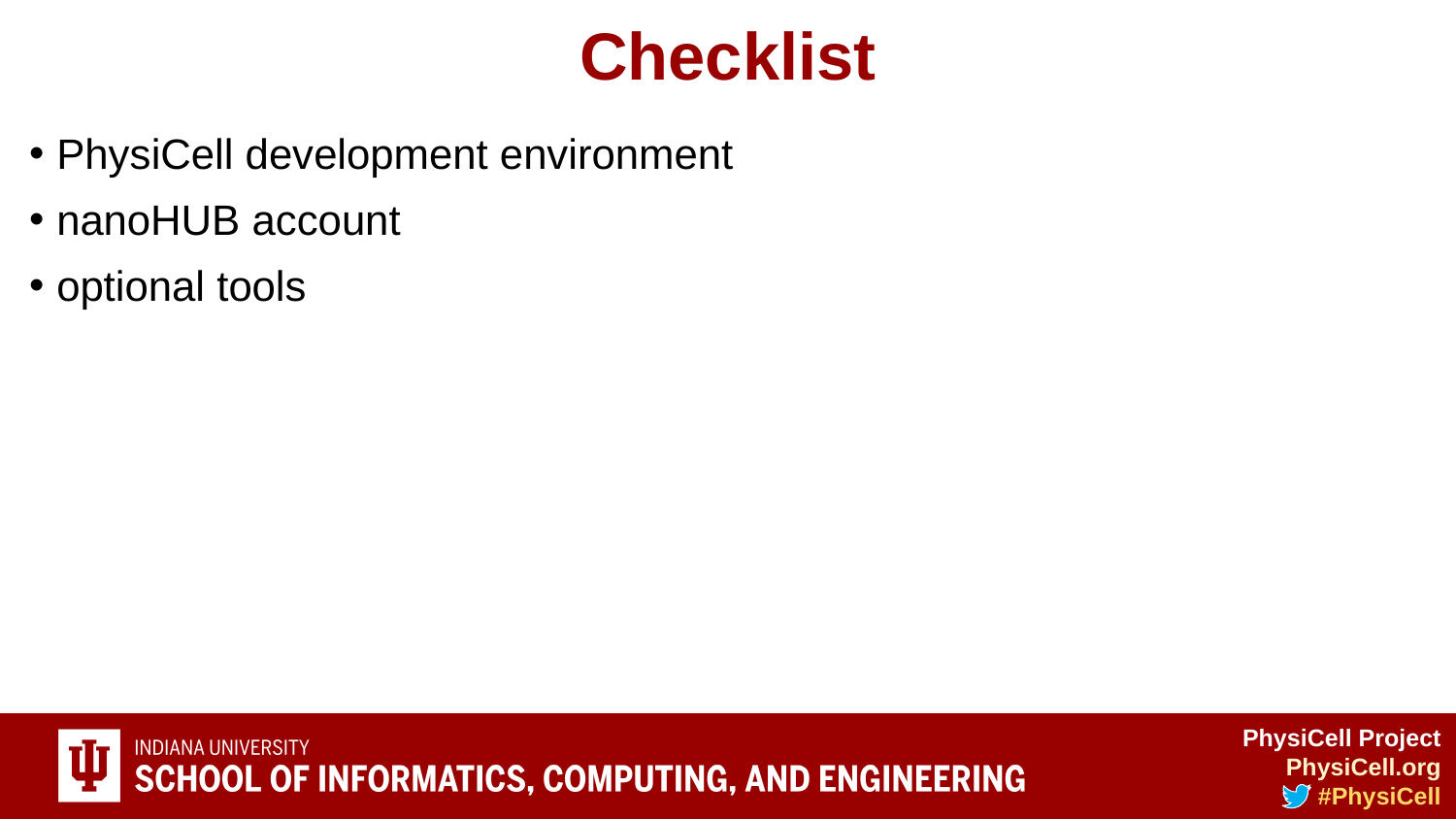

# Checklist
PhysiCell development environment
nanoHUB account
optional tools